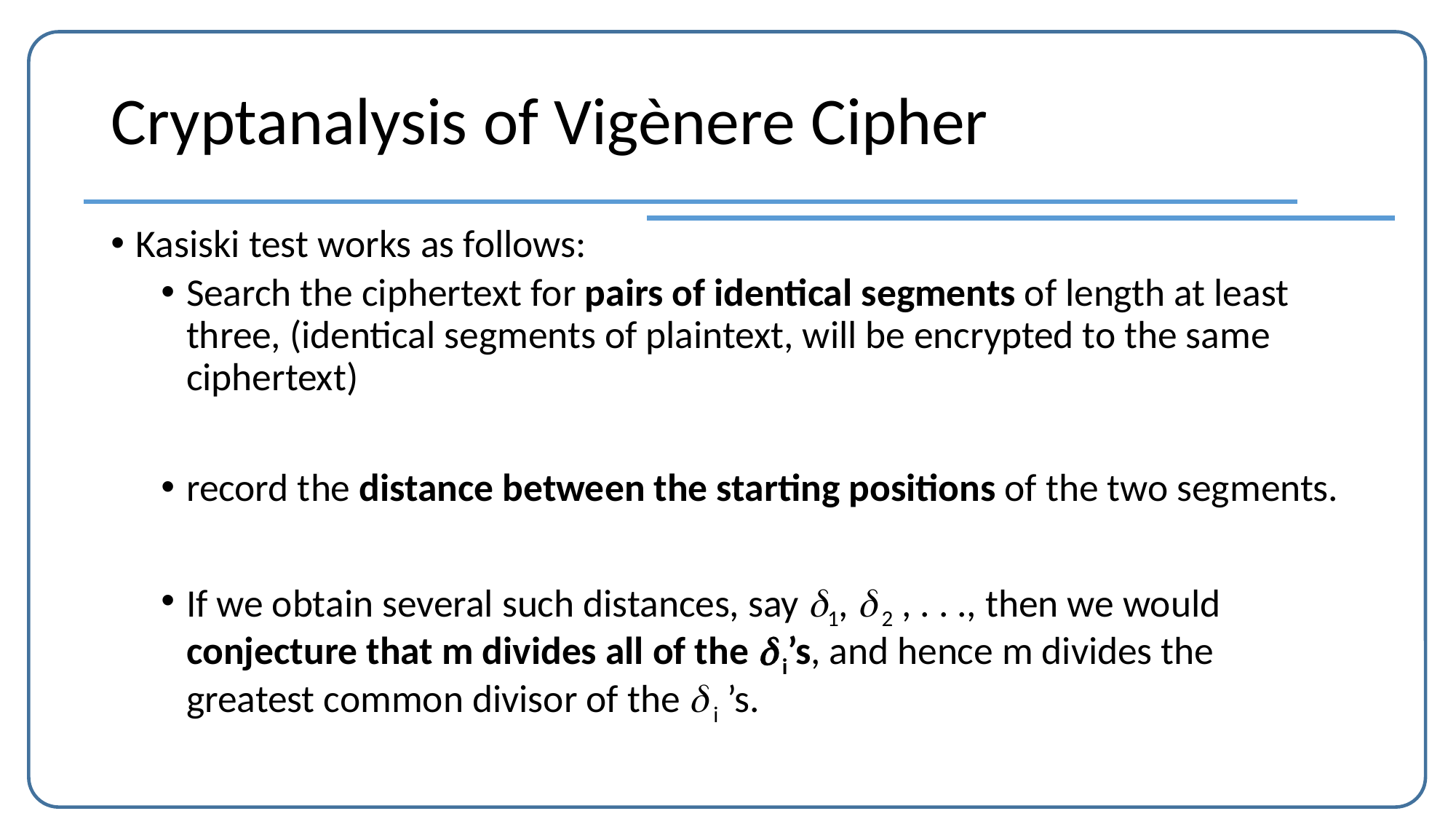

# Cryptanalysis of Vigènere Cipher
Kasiski test works as follows:
Search the ciphertext for pairs of identical segments of length at least three, (identical segments of plaintext, will be encrypted to the same ciphertext)

record the distance between the starting positions of the two segments.

If we obtain several such distances, say δ1, δ 2 , . . ., then we would conjecture that m divides all of the δ i’s, and hence m divides the greatest common divisor of the δ i ’s.